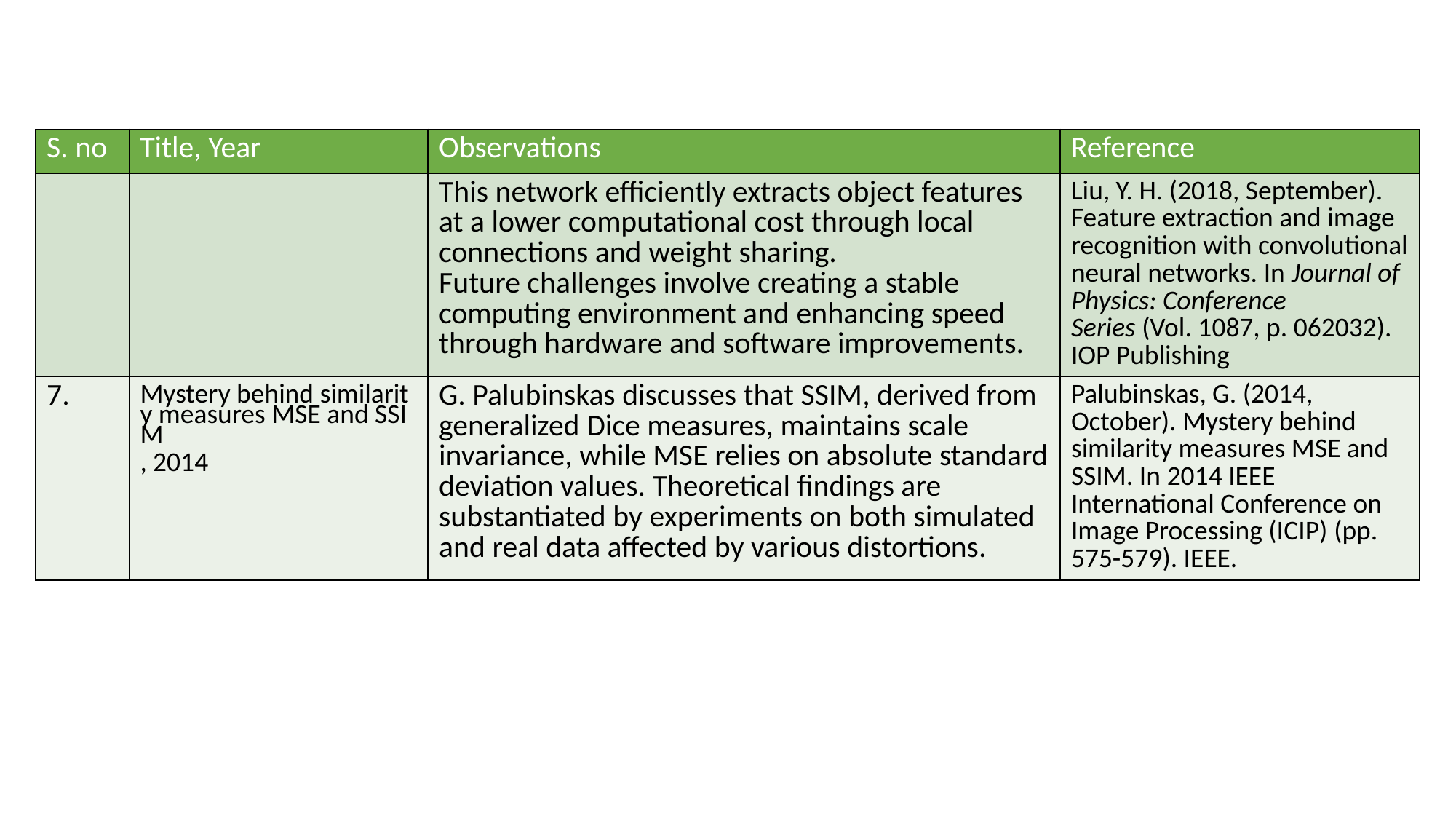

| S. no | Title, Year | Observations | Reference |
| --- | --- | --- | --- |
|  |  | This network efficiently extracts object features at a lower computational cost through local connections and weight sharing. Future challenges involve creating a stable computing environment and enhancing speed through hardware and software improvements. | Liu, Y. H. (2018, September). Feature extraction and image recognition with convolutional neural networks. In Journal of Physics: Conference Series (Vol. 1087, p. 062032). IOP Publishing |
| 7. | Mystery behind similarity measures MSE and SSIM, 2014 | G. Palubinskas discusses that SSIM, derived from generalized Dice measures, maintains scale invariance, while MSE relies on absolute standard deviation values. Theoretical findings are substantiated by experiments on both simulated and real data affected by various distortions. | Palubinskas, G. (2014, October). Mystery behind similarity measures MSE and SSIM. In 2014 IEEE International Conference on Image Processing (ICIP) (pp. 575-579). IEEE. |